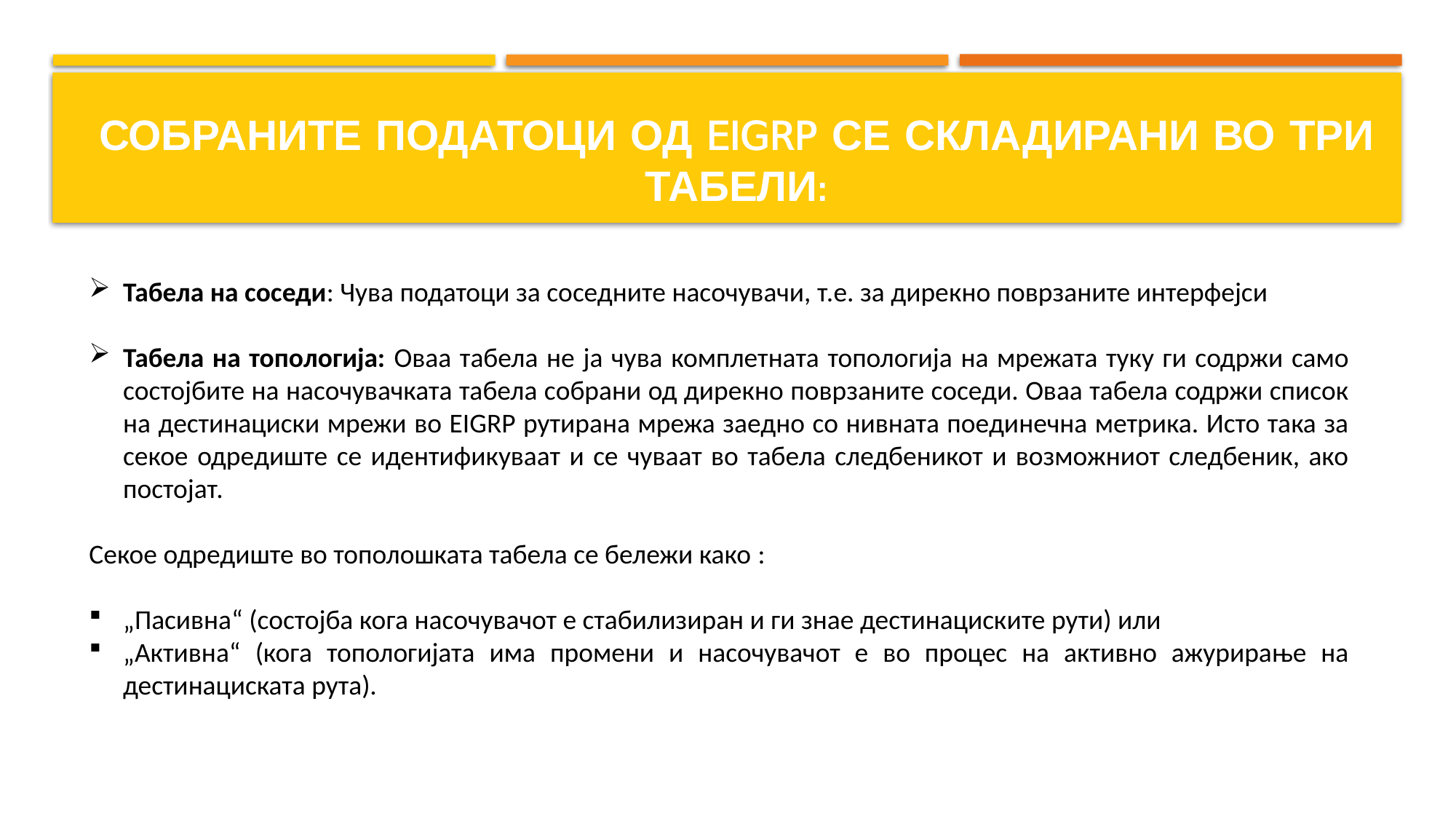

# Собраните податоци од EIGRP се складирани во три табели:
Табела на соседи: Чува податоци за соседните насочувачи, т.е. за дирекно поврзаните интерфејси

Табела на топологија: Оваа табела не ја чува комплетната топологија на мрежата туку ги содржи само состојбите на насочувачката табела собрани од дирекно поврзаните соседи. Оваа табела содржи список на дестинациски мрежи во EIGRP рутирана мрежа заедно со нивната поединечна метрика. Исто така за секое одредиште се идентификуваат и се чуваат во табела следбеникот и возможниот следбеник, ако постојат.

Секое одредиште во тополошката табела се бележи како :

„Пасивна“ (состојба кога насочувачот е стабилизиран и ги знае дестинациските рути) или
„Активна“ (кога топологијата има промени и насочувачот е во процес на активно ажурирање на дестинациската рута).